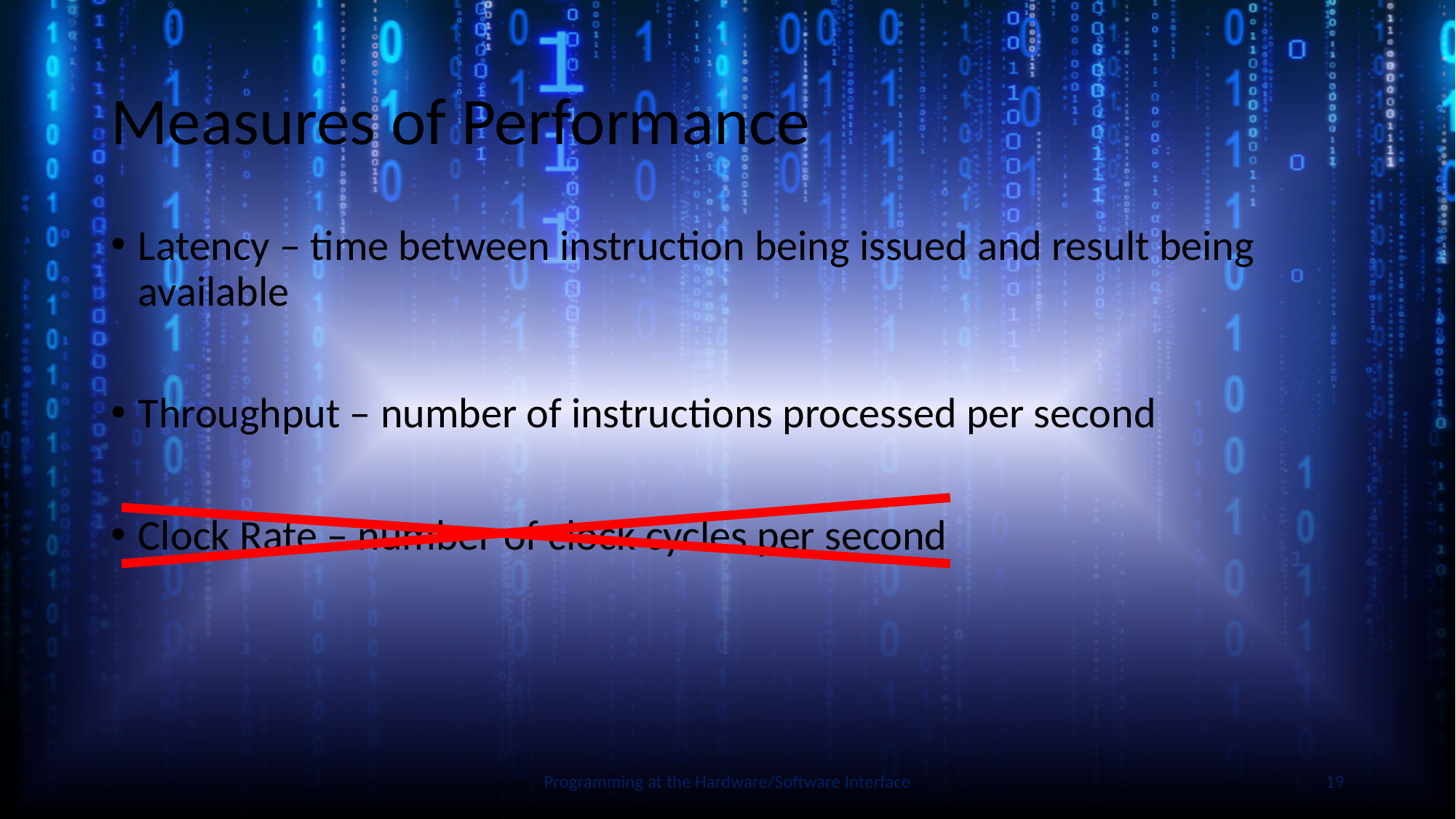

# Measures of Performance
Latency – time between instruction being issued and result being available

Throughput – number of instructions processed per second

Clock Rate – number of clock cycles per second
Slide by Bohn
Programming at the Hardware/Software Interface
19